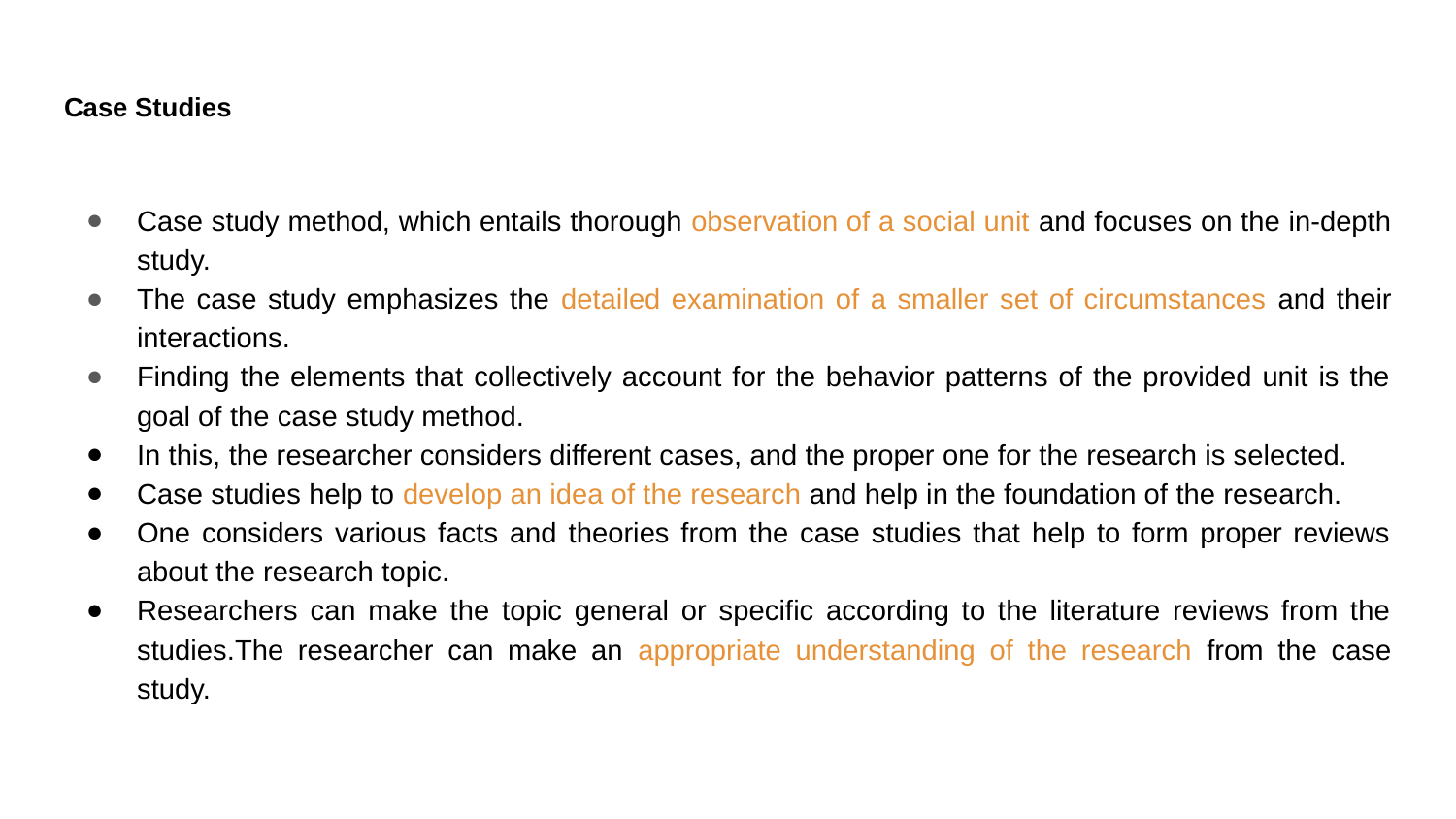

# Case Studies

Case study method, which entails thorough observation of a social unit and focuses on the in-depth study.
The case study emphasizes the detailed examination of a smaller set of circumstances and their interactions.
Finding the elements that collectively account for the behavior patterns of the provided unit is the goal of the case study method.
In this, the researcher considers different cases, and the proper one for the research is selected.
Case studies help to develop an idea of the research and help in the foundation of the research.
One considers various facts and theories from the case studies that help to form proper reviews about the research topic.
Researchers can make the topic general or specific according to the literature reviews from the studies.The researcher can make an appropriate understanding of the research from the case study.